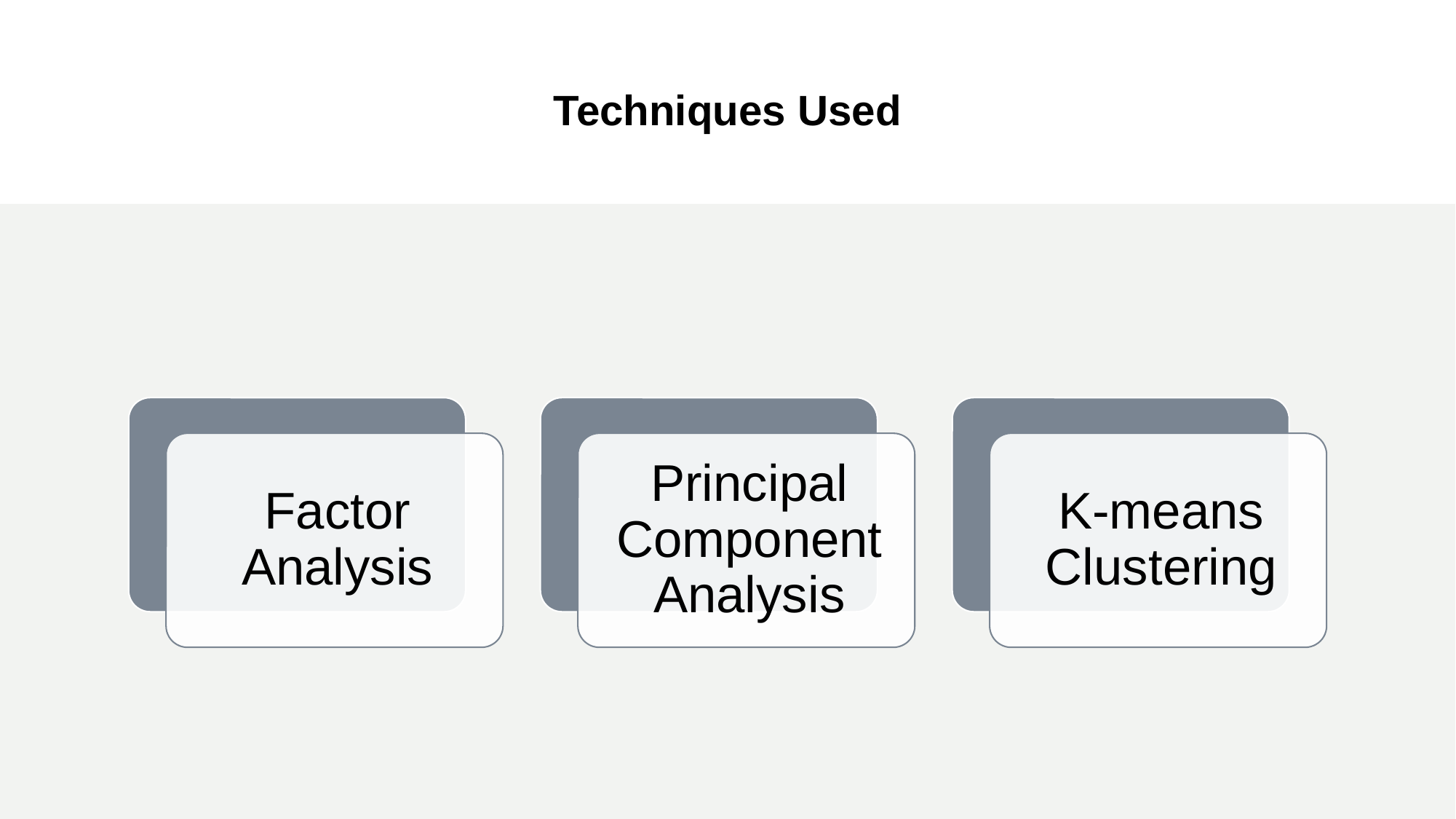

# Techniques Used

Factor Analysis
Principal Component Analysis
K-means Clustering